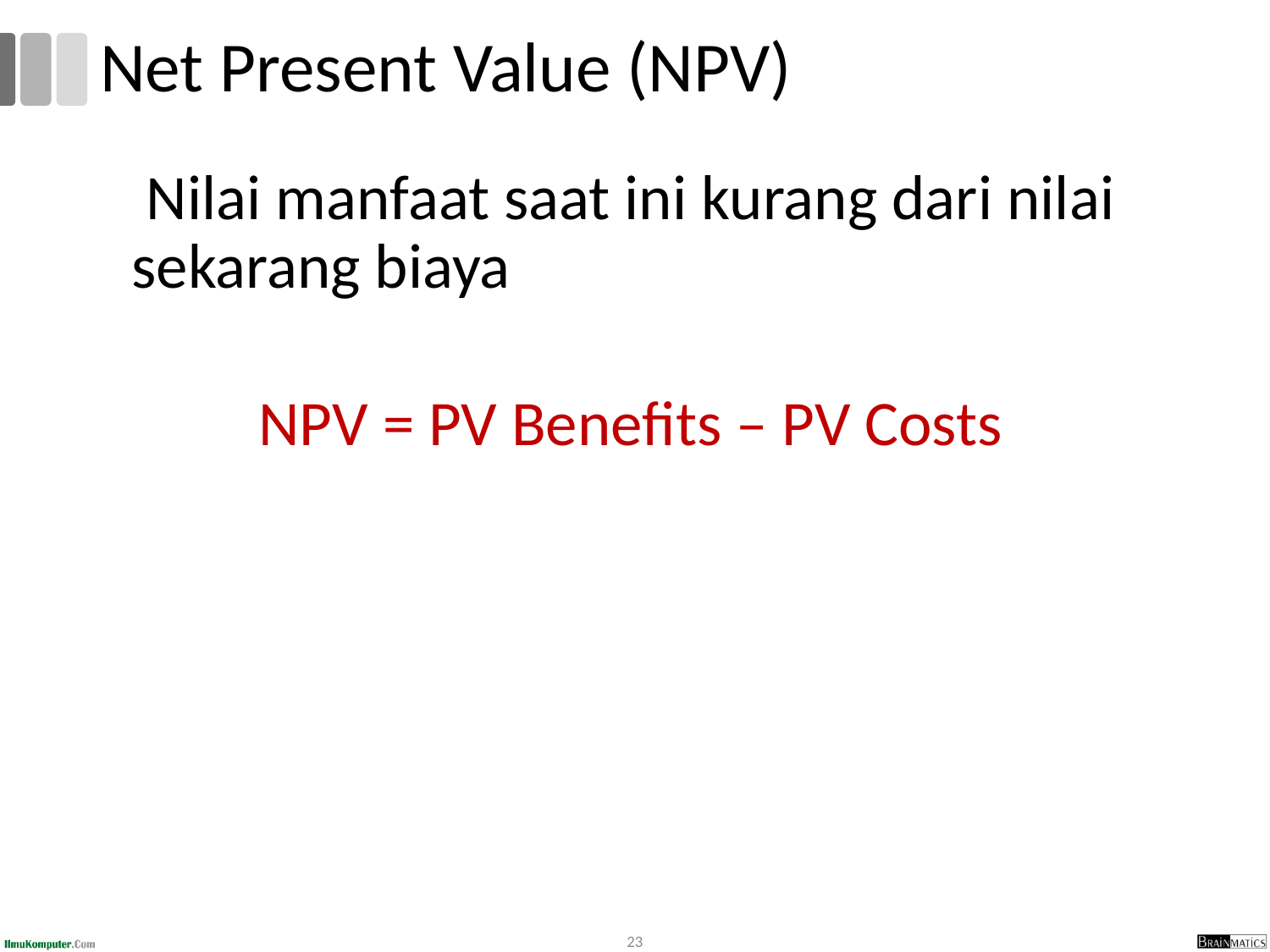

# Net Present Value (NPV)
	 Nilai manfaat saat ini kurang dari nilai sekarang biaya

		NPV = PV Benefits – PV Costs

23